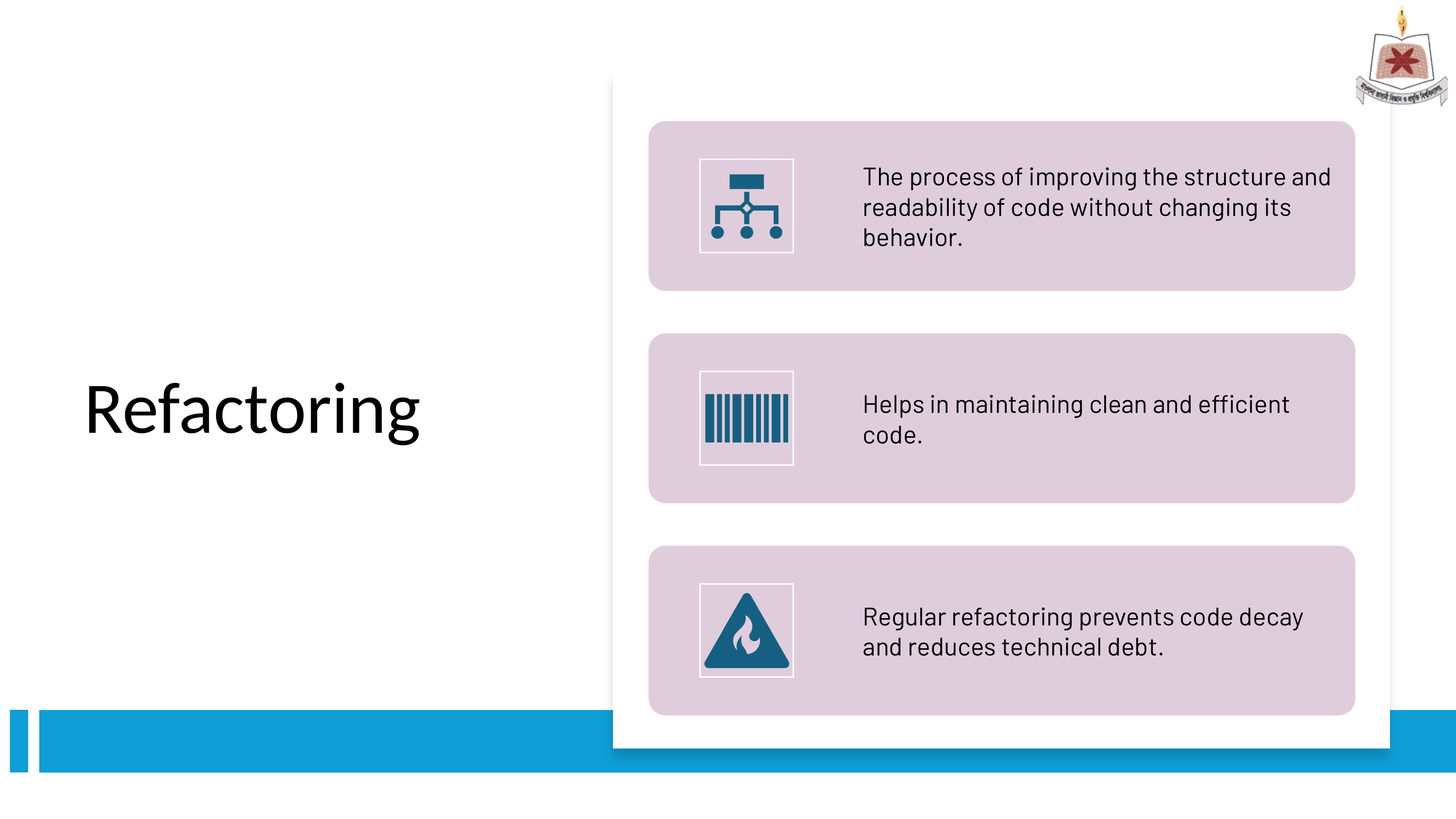

The process of improving the structure and readability of code without changing its behavior.
Helps in maintaining clean and efficient code.
Regular refactoring prevents code decay and reduces technical debt.
# Refactoring